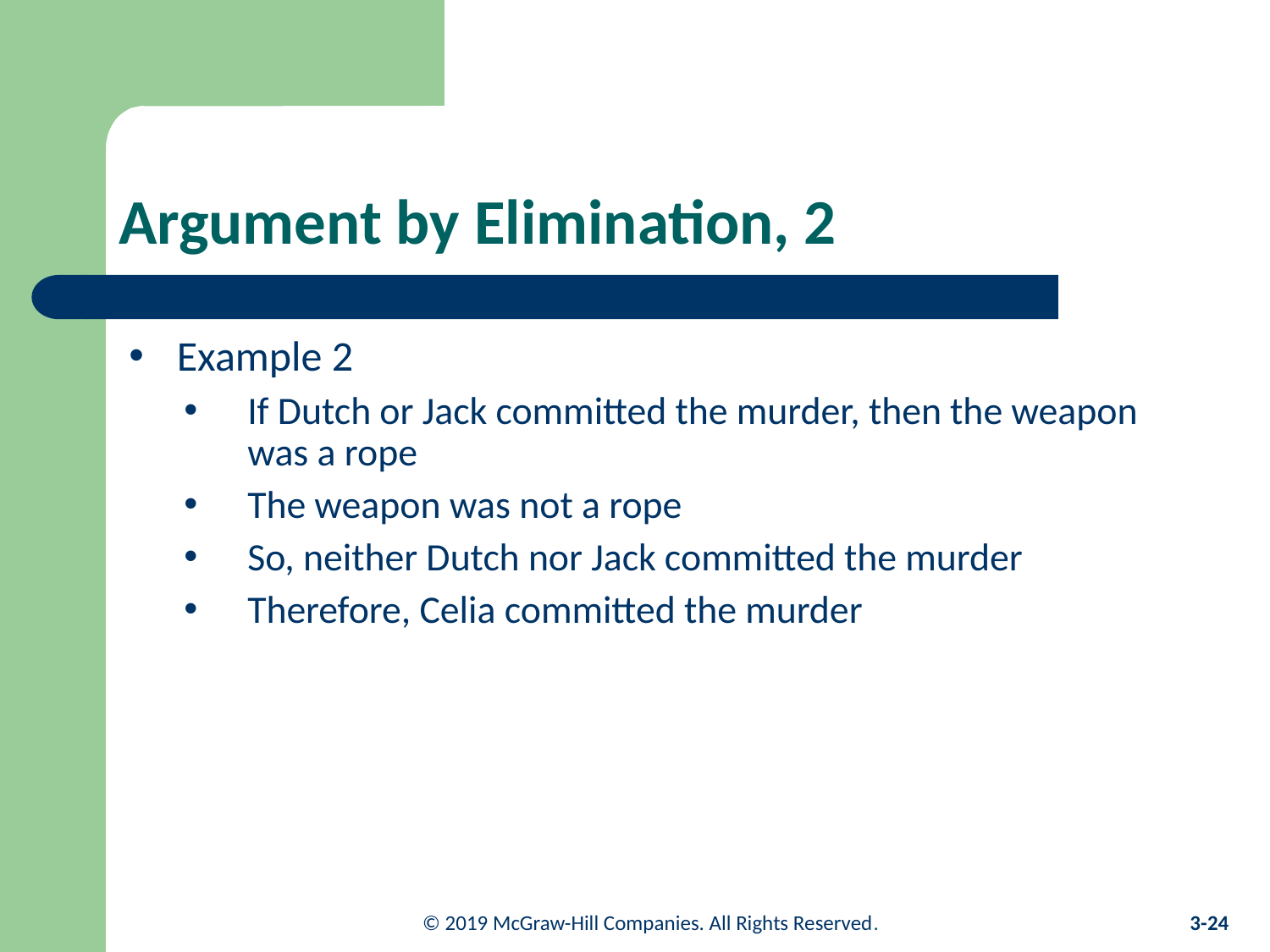

# Argument by Elimination, 2
Example 2
If Dutch or Jack committed the murder, then the weapon was a rope
The weapon was not a rope
So, neither Dutch nor Jack committed the murder
Therefore, Celia committed the murder